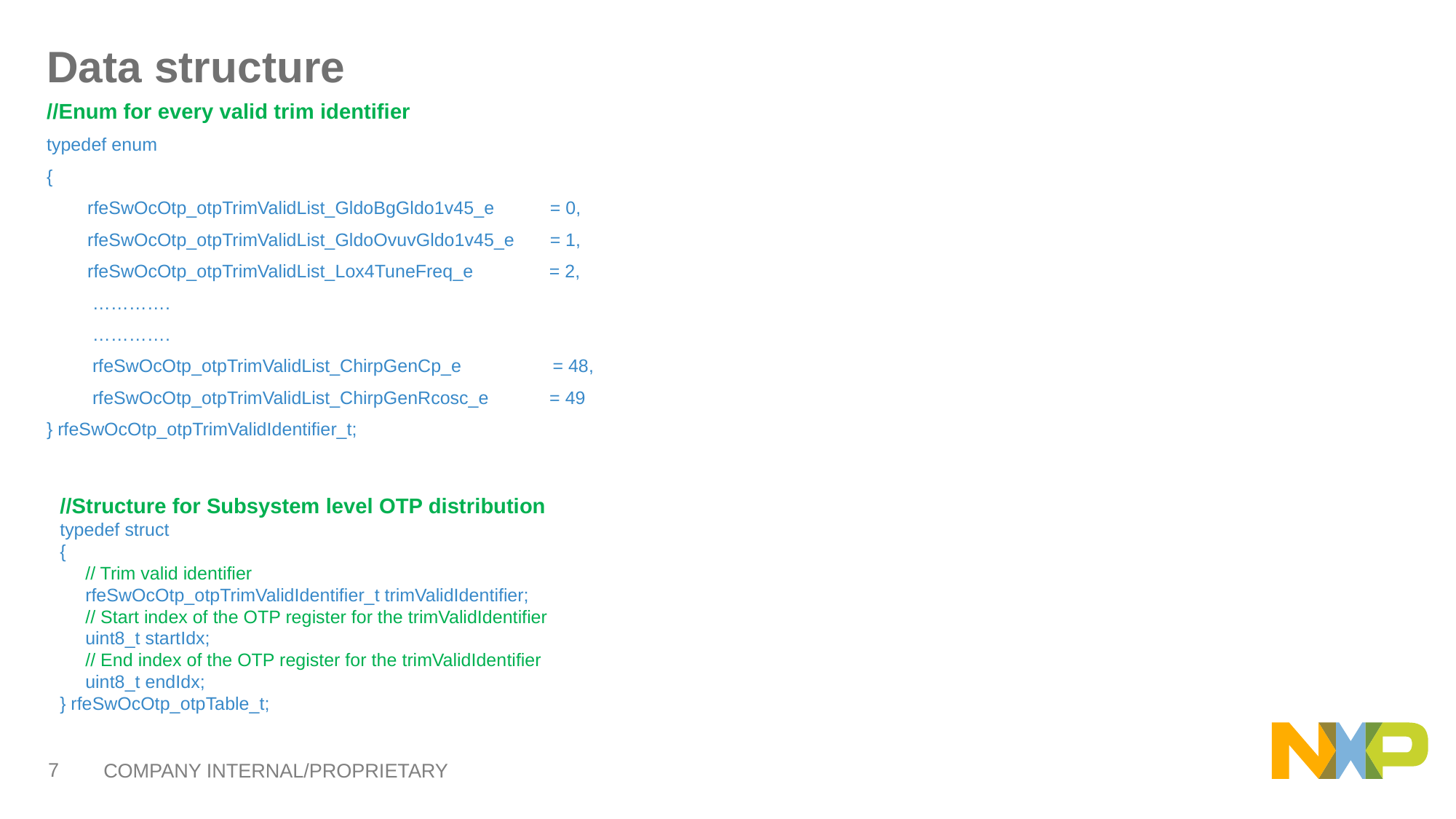

# Data structure
//Enum for every valid trim identifier
typedef enum
{
        rfeSwOcOtp_otpTrimValidList_GldoBgGldo1v45_e           = 0,
        rfeSwOcOtp_otpTrimValidList_GldoOvuvGldo1v45_e       = 1,
        rfeSwOcOtp_otpTrimValidList_Lox4TuneFreq_e               = 2,
         ………….
         ………….
         rfeSwOcOtp_otpTrimValidList_ChirpGenCp_e                  = 48,
         rfeSwOcOtp_otpTrimValidList_ChirpGenRcosc_e            = 49
} rfeSwOcOtp_otpTrimValidIdentifier_t;
//Structure for Subsystem level OTP distribution
typedef struct
{
     // Trim valid identifier
     rfeSwOcOtp_otpTrimValidIdentifier_t trimValidIdentifier;
     // Start index of the OTP register for the trimValidIdentifier
     uint8_t startIdx;
     // End index of the OTP register for the trimValidIdentifier
     uint8_t endIdx;
} rfeSwOcOtp_otpTable_t;